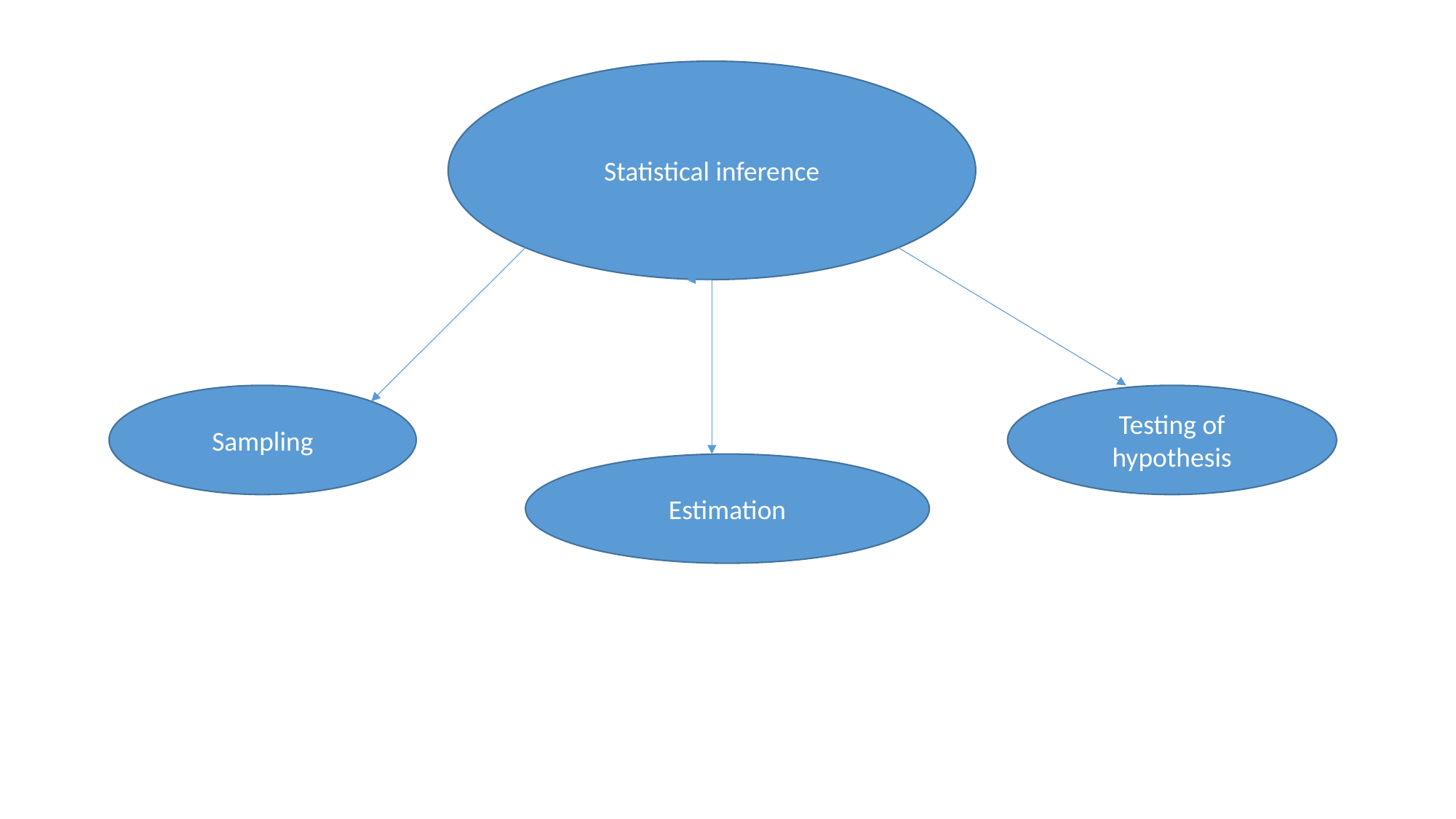

Statistical inference

Sampling
Testing of hypothesis
Estimation